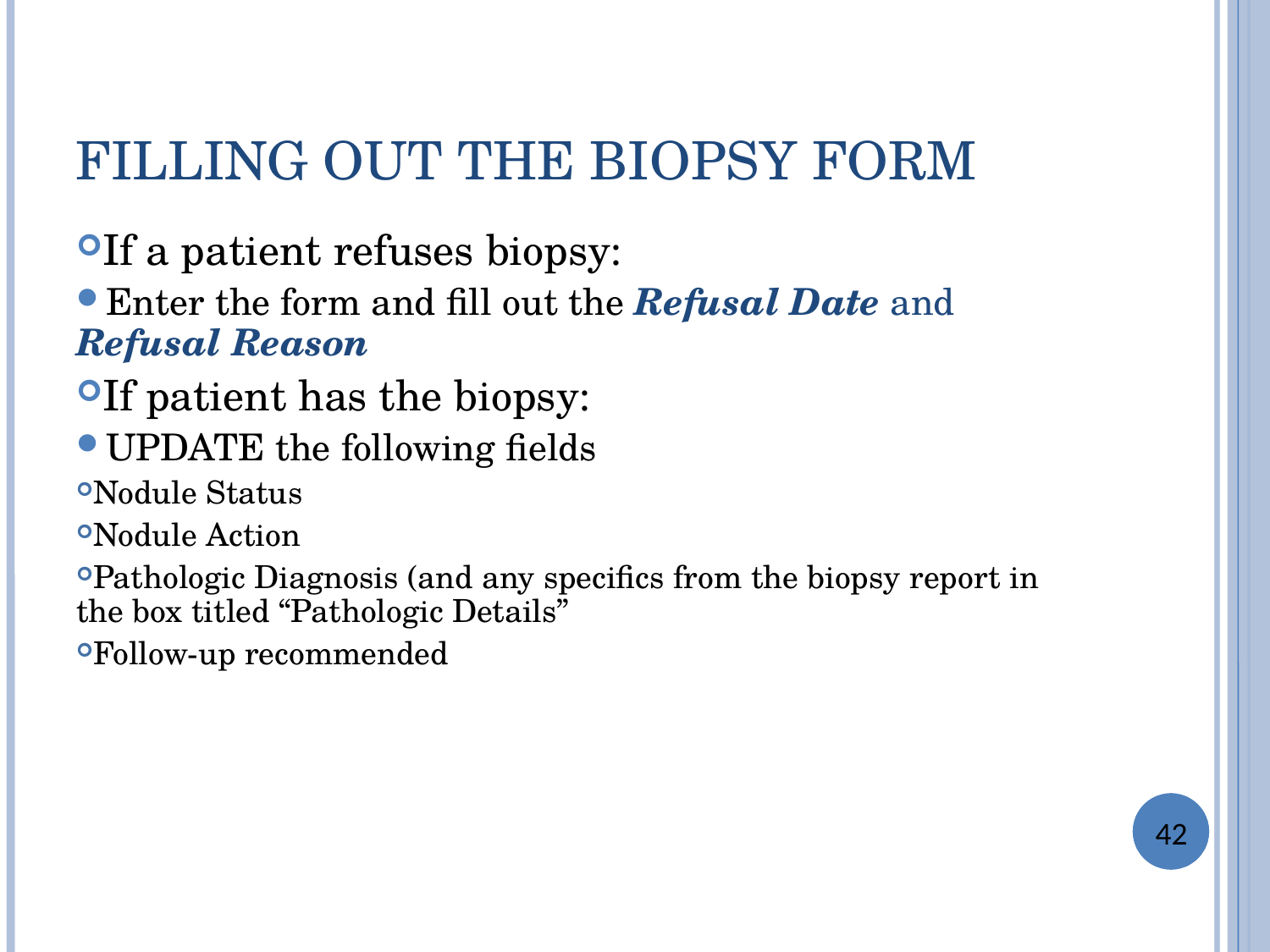

FILLING OUT THE BIOPSY FORM
If a patient refuses biopsy:
Enter the form and fill out the Refusal Date and Refusal Reason
If patient has the biopsy:
UPDATE the following fields
Nodule Status
Nodule Action
Pathologic Diagnosis (and any specifics from the biopsy report in the box titled “Pathologic Details”
Follow-up recommended

42